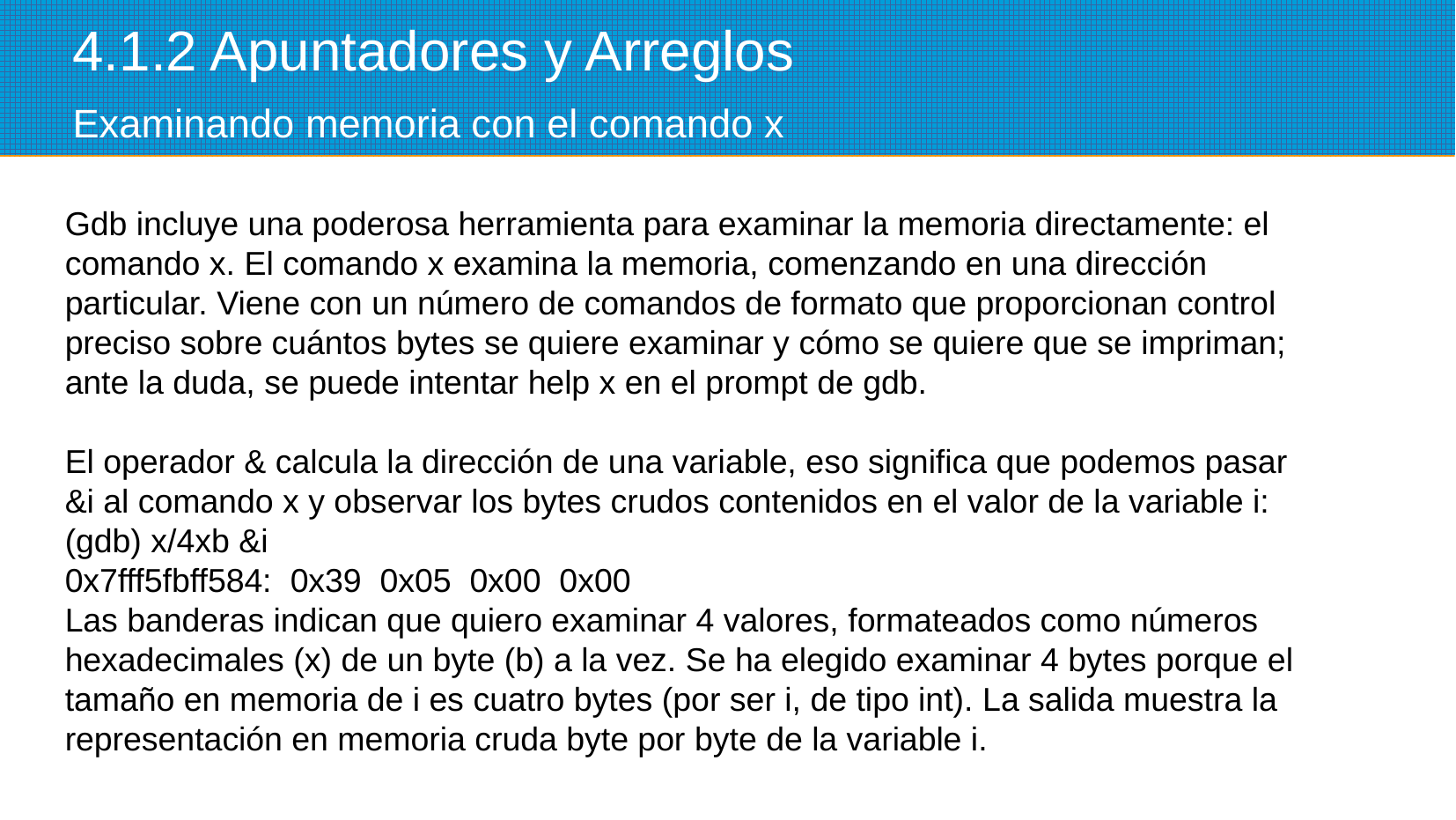

4.1.2 Apuntadores y Arreglos
Examinando memoria con el comando x

Gdb incluye una poderosa herramienta para examinar la memoria directamente: el comando x. El comando x examina la memoria, comenzando en una dirección particular. Viene con un número de comandos de formato que proporcionan control preciso sobre cuántos bytes se quiere examinar y cómo se quiere que se impriman; ante la duda, se puede intentar help x en el prompt de gdb.

El operador & calcula la dirección de una variable, eso significa que podemos pasar &i al comando x y observar los bytes crudos contenidos en el valor de la variable i:
(gdb) x/4xb &i
0x7fff5fbff584:  0x39  0x05  0x00  0x00
Las banderas indican que quiero examinar 4 valores, formateados como números
hexadecimales (x) de un byte (b) a la vez. Se ha elegido examinar 4 bytes porque el tamaño en memoria de i es cuatro bytes (por ser i, de tipo int). La salida muestra la representación en memoria cruda byte por byte de la variable i.